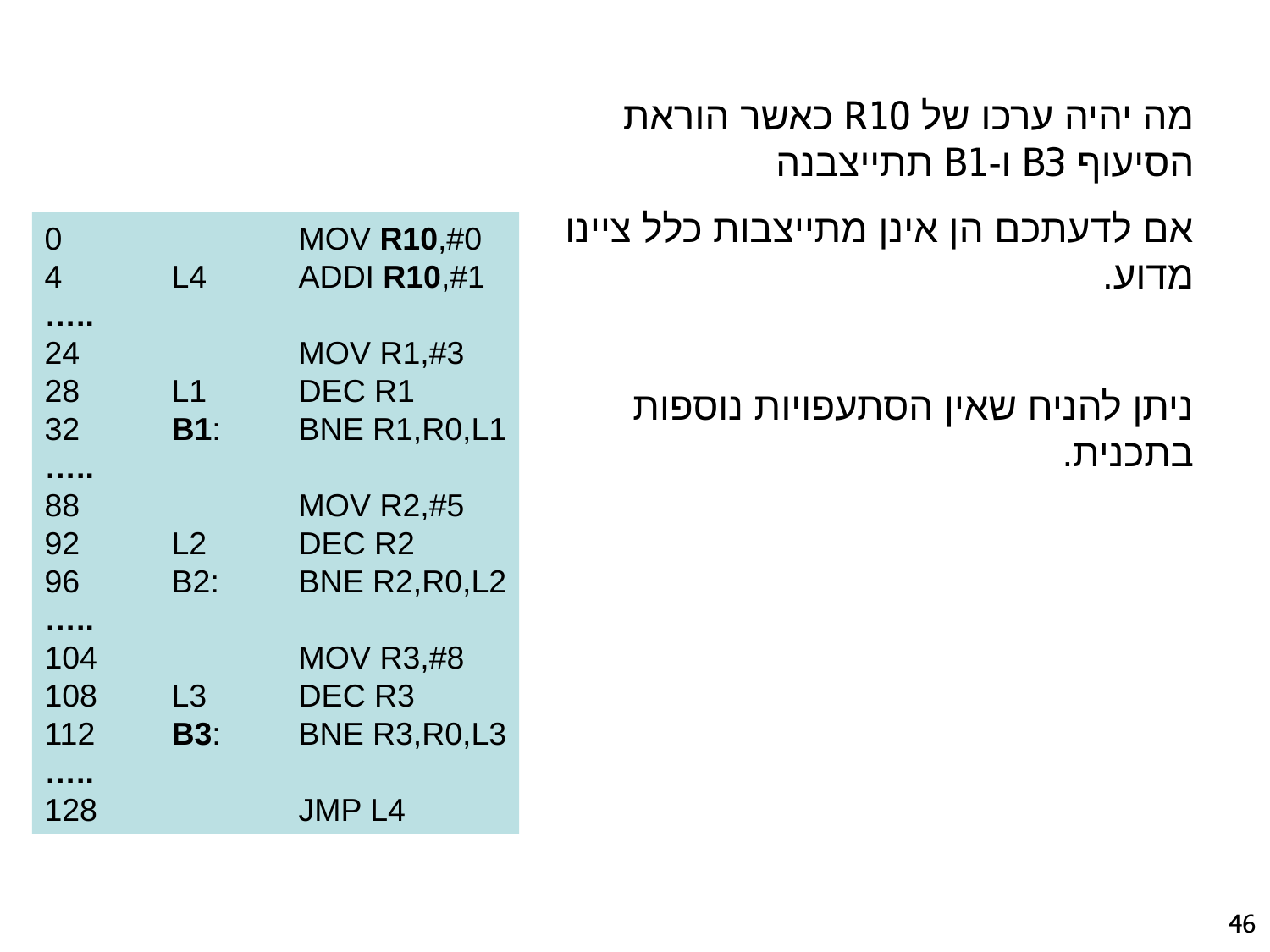

מה יהיה ערכו של R10 כאשר הוראת הסיעוף B3 ו-B1 תתייצבנה
אם לדעתכם הן אינן מתייצבות כלל ציינו מדוע.

ניתן להניח שאין הסתעפויות נוספות בתכנית.
0		MOV R10,#0
4	L4	ADDI R10,#1
…..
24		MOV R1,#3
28	L1	DEC R1
32	B1:	BNE R1,R0,L1
…..
88		MOV R2,#5
92	L2	DEC R2
96	B2:	BNE R2,R0,L2
…..
104		MOV R3,#8
108 	L3	DEC R3
112	B3:	BNE R3,R0,L3
…..
128 		JMP L4
46